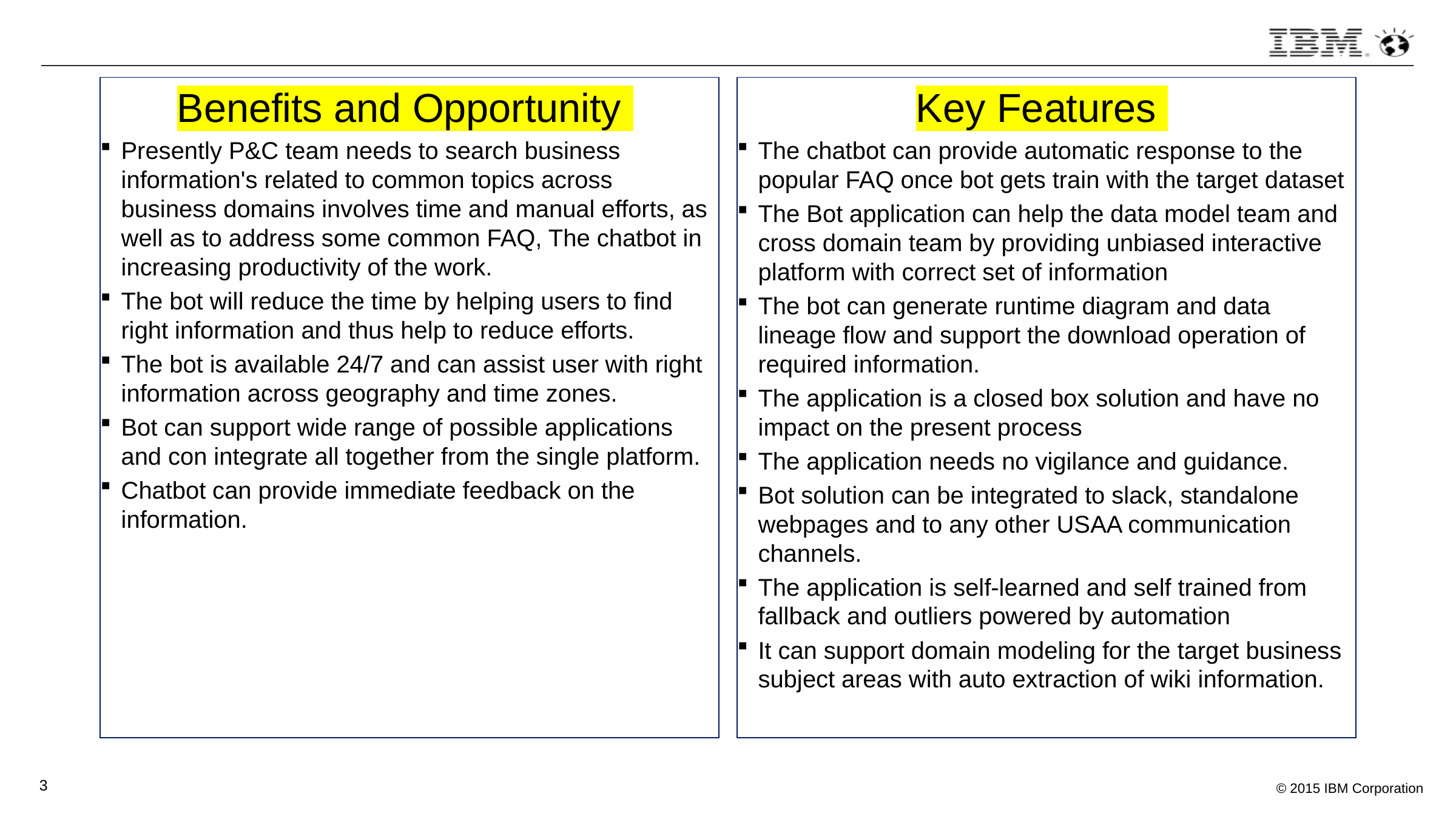

Benefits and Opportunity
Presently P&C team needs to search business information's related to common topics across business domains involves time and manual efforts, as well as to address some common FAQ, The chatbot in increasing productivity of the work.
The bot will reduce the time by helping users to find right information and thus help to reduce efforts.
The bot is available 24/7 and can assist user with right information across geography and time zones.
Bot can support wide range of possible applications and con integrate all together from the single platform.
Chatbot can provide immediate feedback on the information.
Key Features
The chatbot can provide automatic response to the popular FAQ once bot gets train with the target dataset
The Bot application can help the data model team and cross domain team by providing unbiased interactive platform with correct set of information
The bot can generate runtime diagram and data lineage flow and support the download operation of required information.
The application is a closed box solution and have no impact on the present process
The application needs no vigilance and guidance.
Bot solution can be integrated to slack, standalone webpages and to any other USAA communication channels.
The application is self-learned and self trained from fallback and outliers powered by automation
It can support domain modeling for the target business subject areas with auto extraction of wiki information.